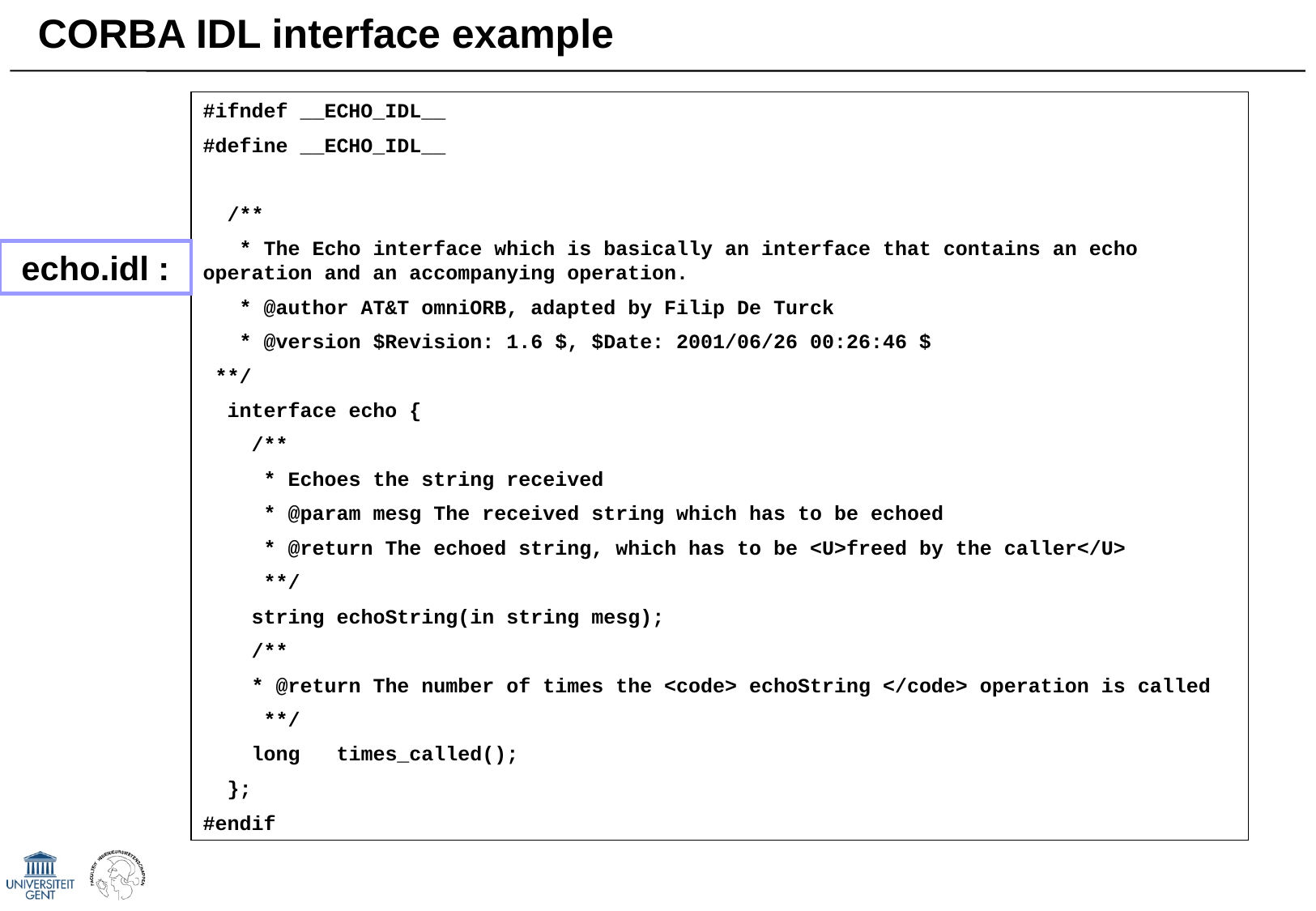

# CORBA IDL interface example
#ifndef __ECHO_IDL__
#define __ECHO_IDL__

  /**
   * The Echo interface which is basically an interface that contains an echo operation and an accompanying operation.
   * @author AT&T omniORB, adapted by Filip De Turck
   * @version $Revision: 1.6 $, $Date: 2001/06/26 00:26:46 $
 **/
  interface echo {
    /**
     * Echoes the string received
     * @param mesg The received string which has to be echoed
     * @return The echoed string, which has to be <U>freed by the caller</U>
     **/
    string echoString(in string mesg);
    /**
    * @return The number of times the <code> echoString </code> operation is called
     **/
    long   times_called();
  };
#endif
echo.idl :